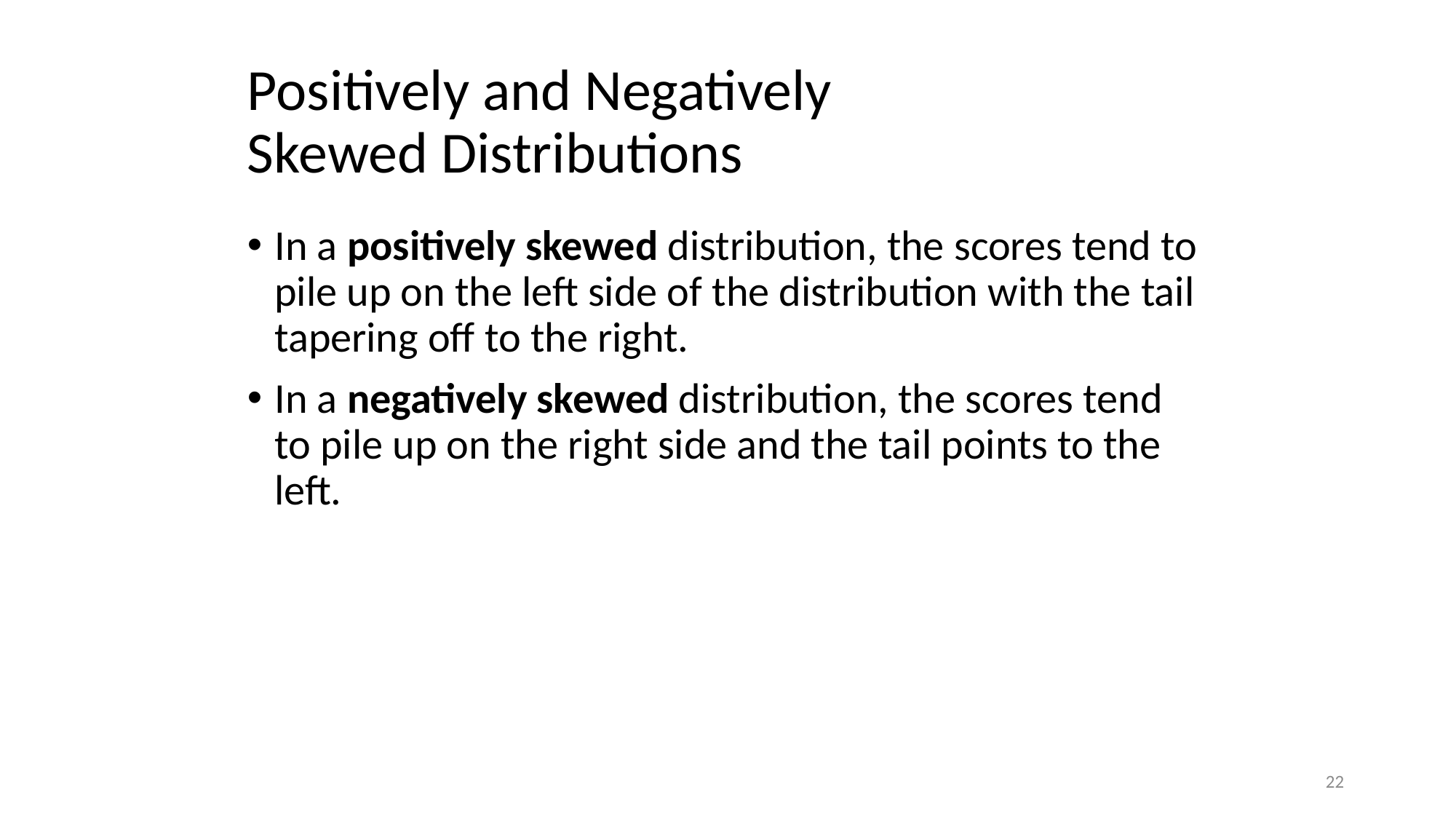

# Positively and Negatively Skewed Distributions
In a positively skewed distribution, the scores tend to pile up on the left side of the distribution with the tail tapering off to the right.
In a negatively skewed distribution, the scores tend to pile up on the right side and the tail points to the left.

22